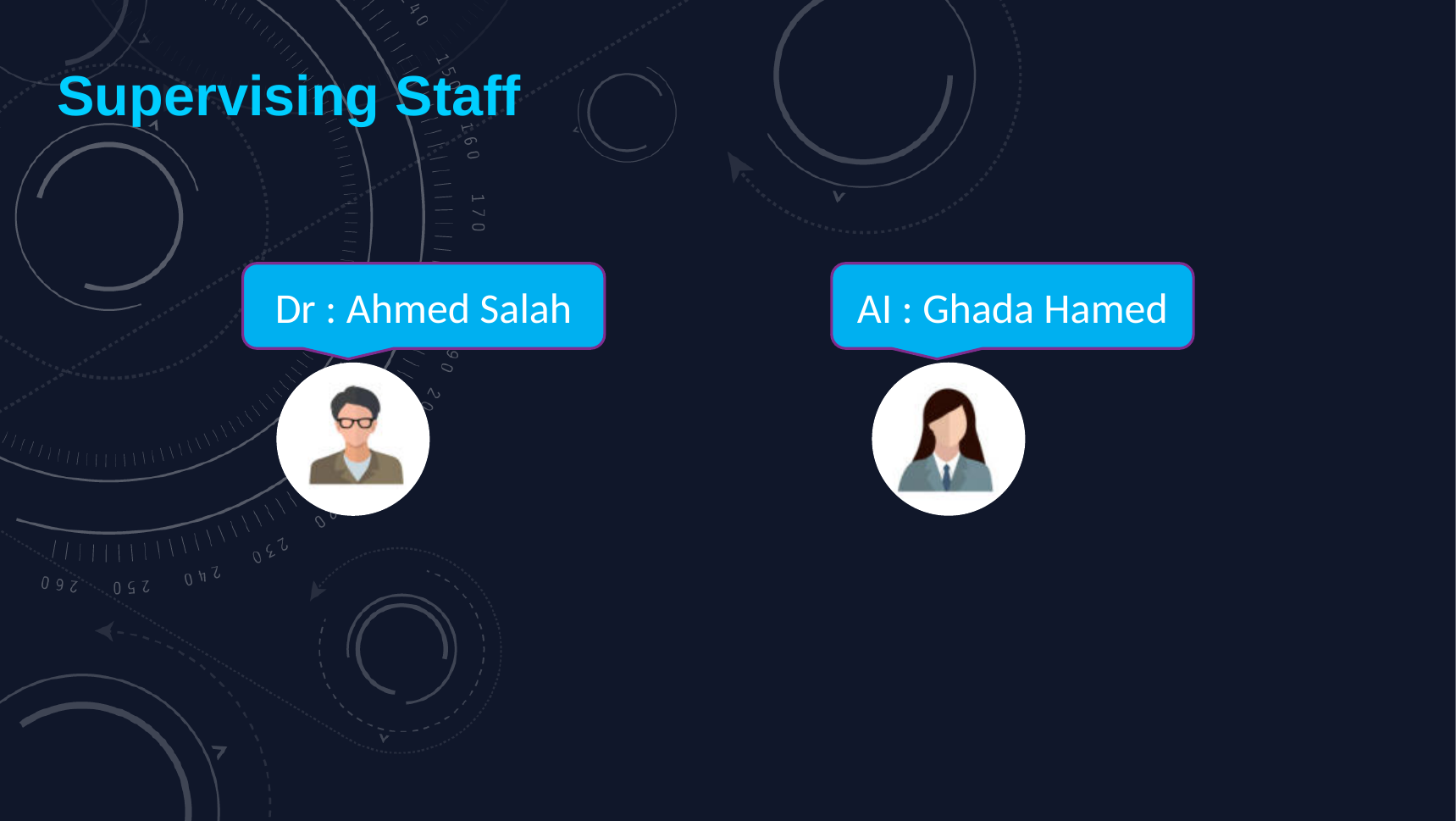

Supervising Staff
Dr : Ahmed Salah
AI : Ghada Hamed